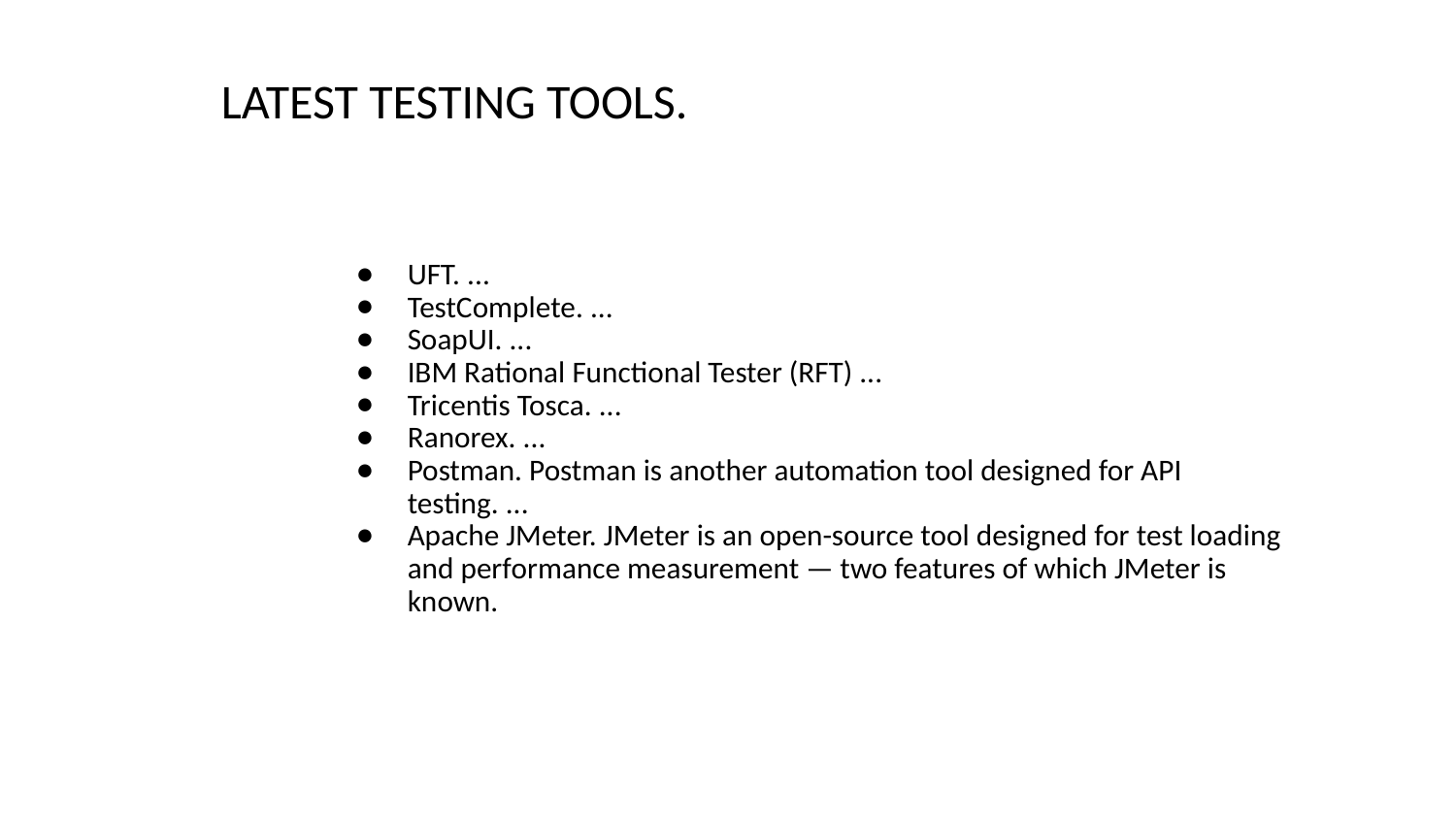

# LATEST TESTING TOOLS.
UFT. ...
TestComplete. ...
SoapUI. ...
IBM Rational Functional Tester (RFT) ...
Tricentis Tosca. ...
Ranorex. ...
Postman. Postman is another automation tool designed for API testing. ...
Apache JMeter. JMeter is an open-source tool designed for test loading and performance measurement — two features of which JMeter is known.